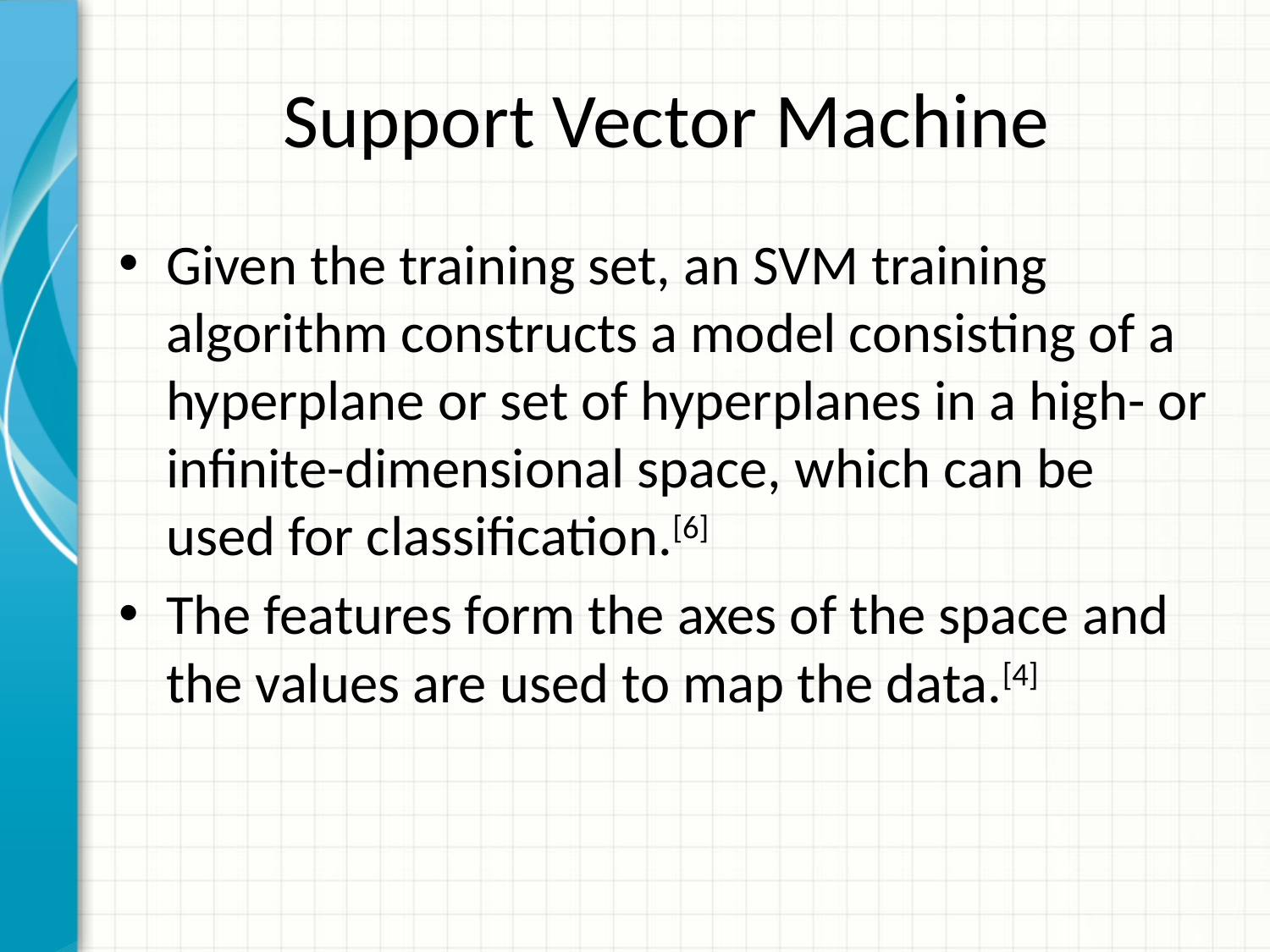

# Support Vector Machine
Given the training set, an SVM training algorithm constructs a model consisting of a hyperplane or set of hyperplanes in a high- or infinite-dimensional space, which can be used for classification.[6]
The features form the axes of the space and the values are used to map the data.[4]